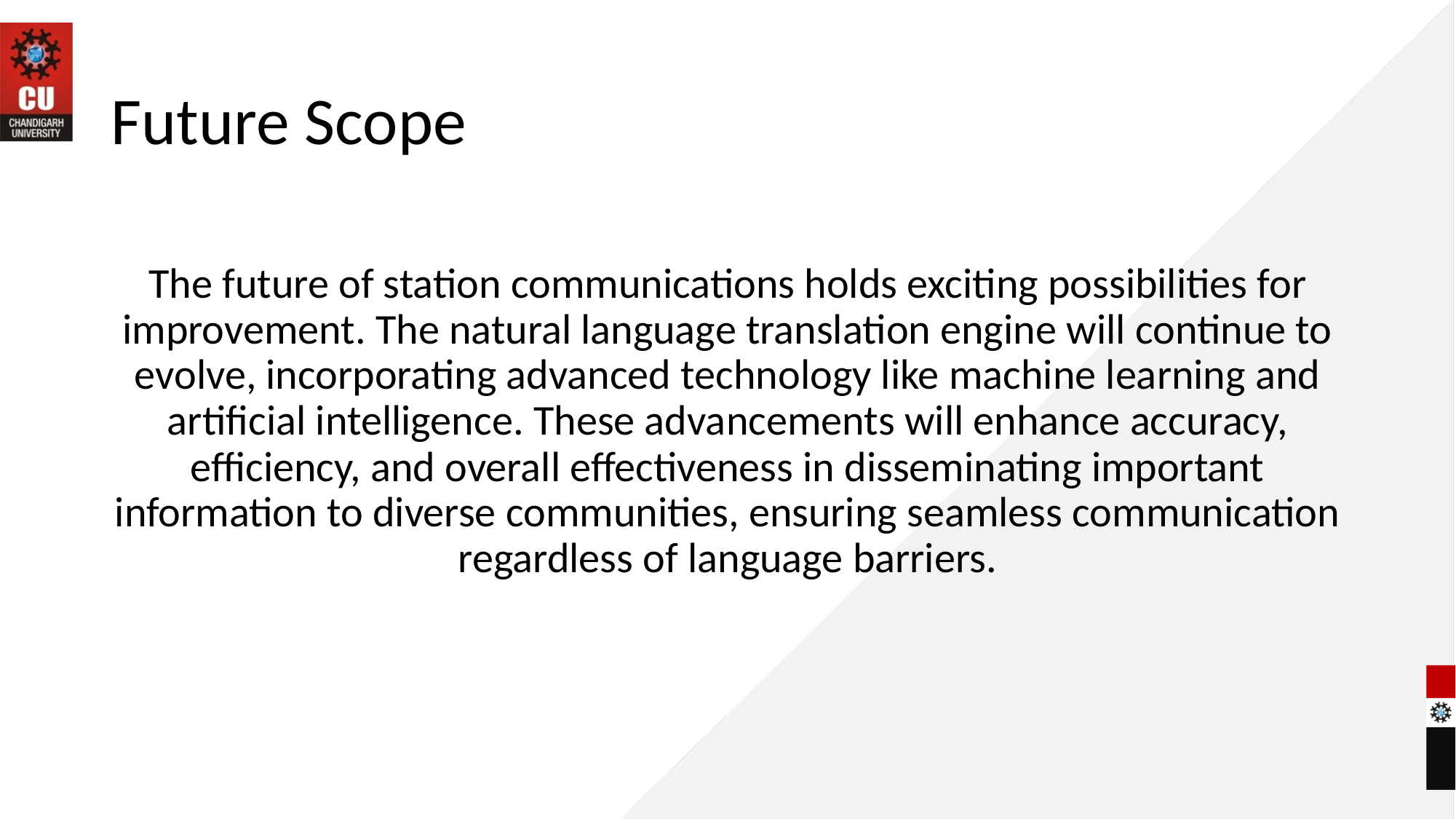

# Future Scope
The future of station communications holds exciting possibilities for improvement. The natural language translation engine will continue to evolve, incorporating advanced technology like machine learning and artificial intelligence. These advancements will enhance accuracy, efficiency, and overall effectiveness in disseminating important information to diverse communities, ensuring seamless communication regardless of language barriers.
11